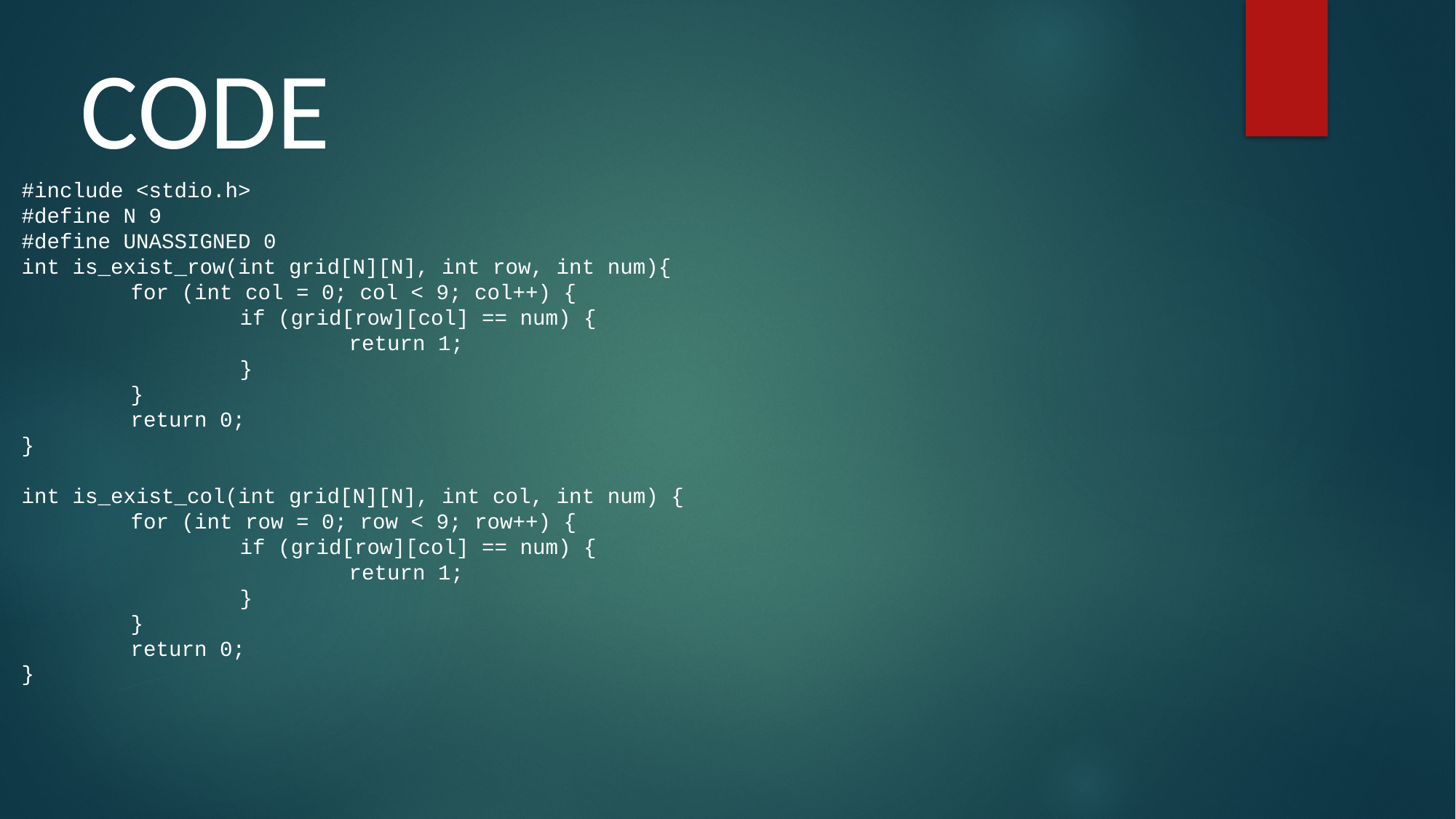

CODE
#include <stdio.h>
#define N 9
#define UNASSIGNED 0
int is_exist_row(int grid[N][N], int row, int num){
	for (int col = 0; col < 9; col++) {
		if (grid[row][col] == num) {
			return 1;
		}
	}
	return 0;
}

int is_exist_col(int grid[N][N], int col, int num) {
	for (int row = 0; row < 9; row++) {
		if (grid[row][col] == num) {
			return 1;
		}
	}
	return 0;
}